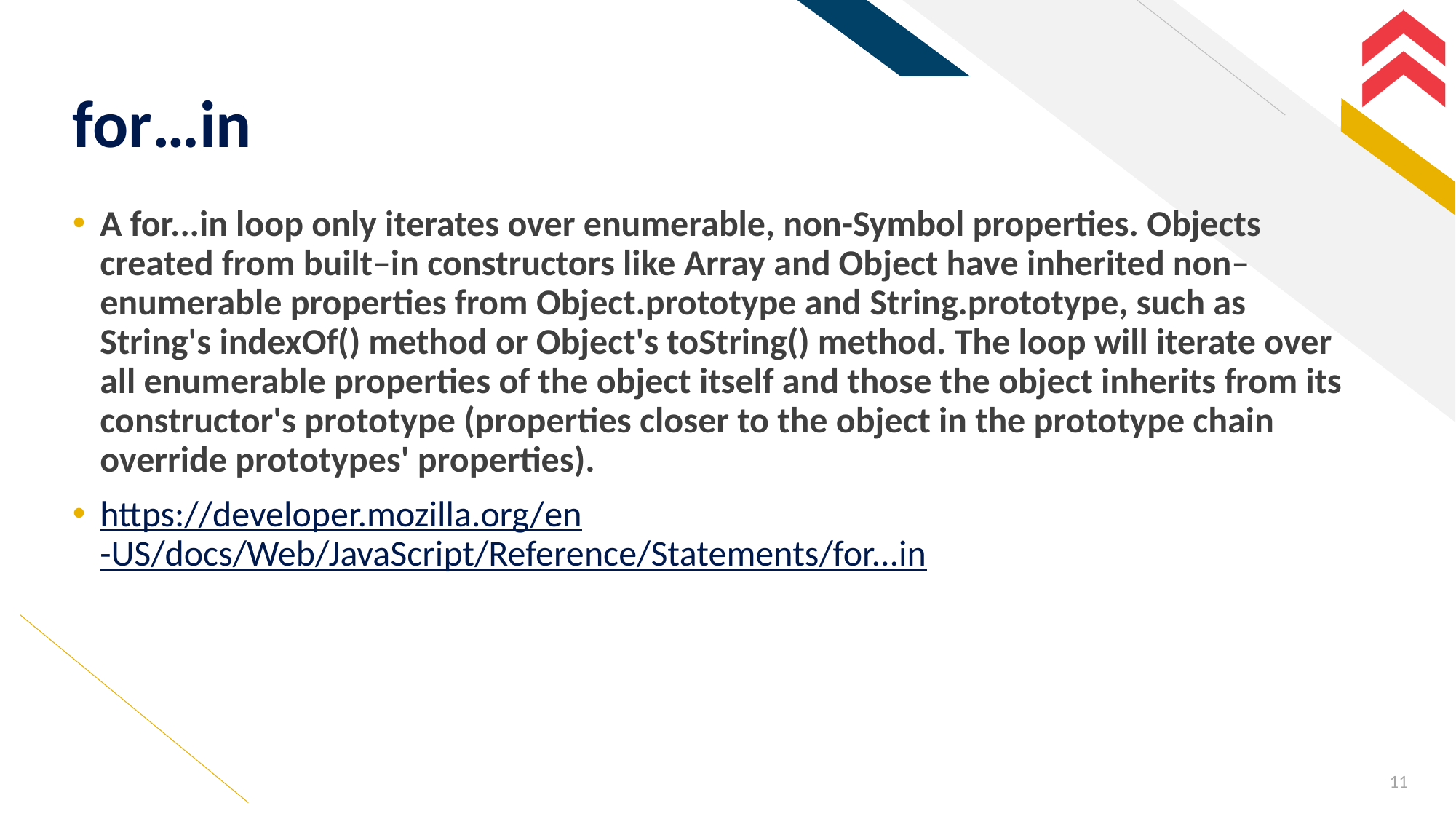

# for…in
A for...in loop only iterates over enumerable, non-Symbol properties. Objects created from built–in constructors like Array and Object have inherited non–enumerable properties from Object.prototype and String.prototype, such as String's indexOf() method or Object's toString() method. The loop will iterate over all enumerable properties of the object itself and those the object inherits from its constructor's prototype (properties closer to the object in the prototype chain override prototypes' properties).
https://developer.mozilla.org/en-US/docs/Web/JavaScript/Reference/Statements/for...in

11